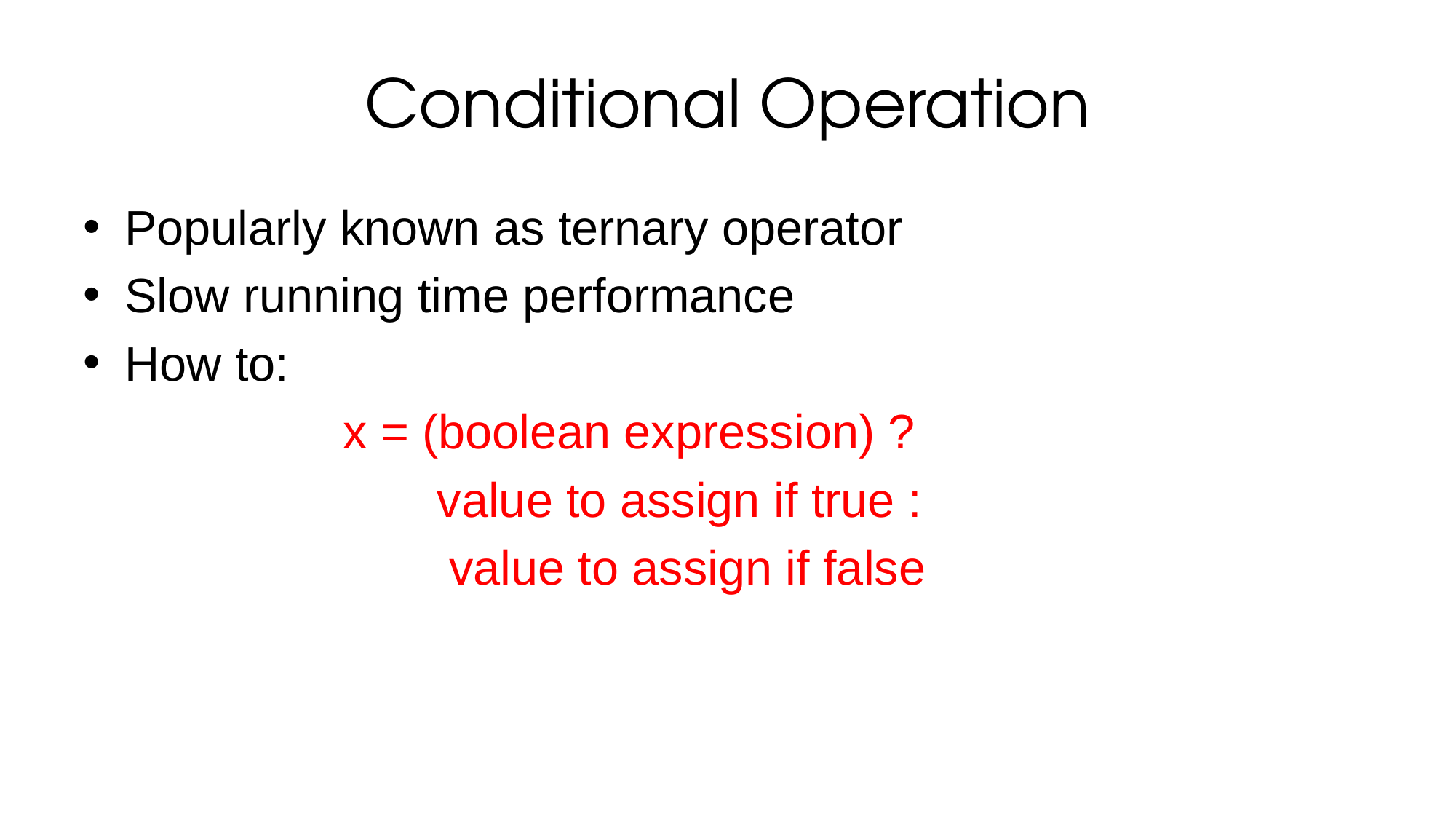

# Conditional Operation
Popularly known as ternary operator
Slow running time performance
How to:
			x = (boolean expression) ?
       	      	       value to assign if true :
      	                value to assign if false